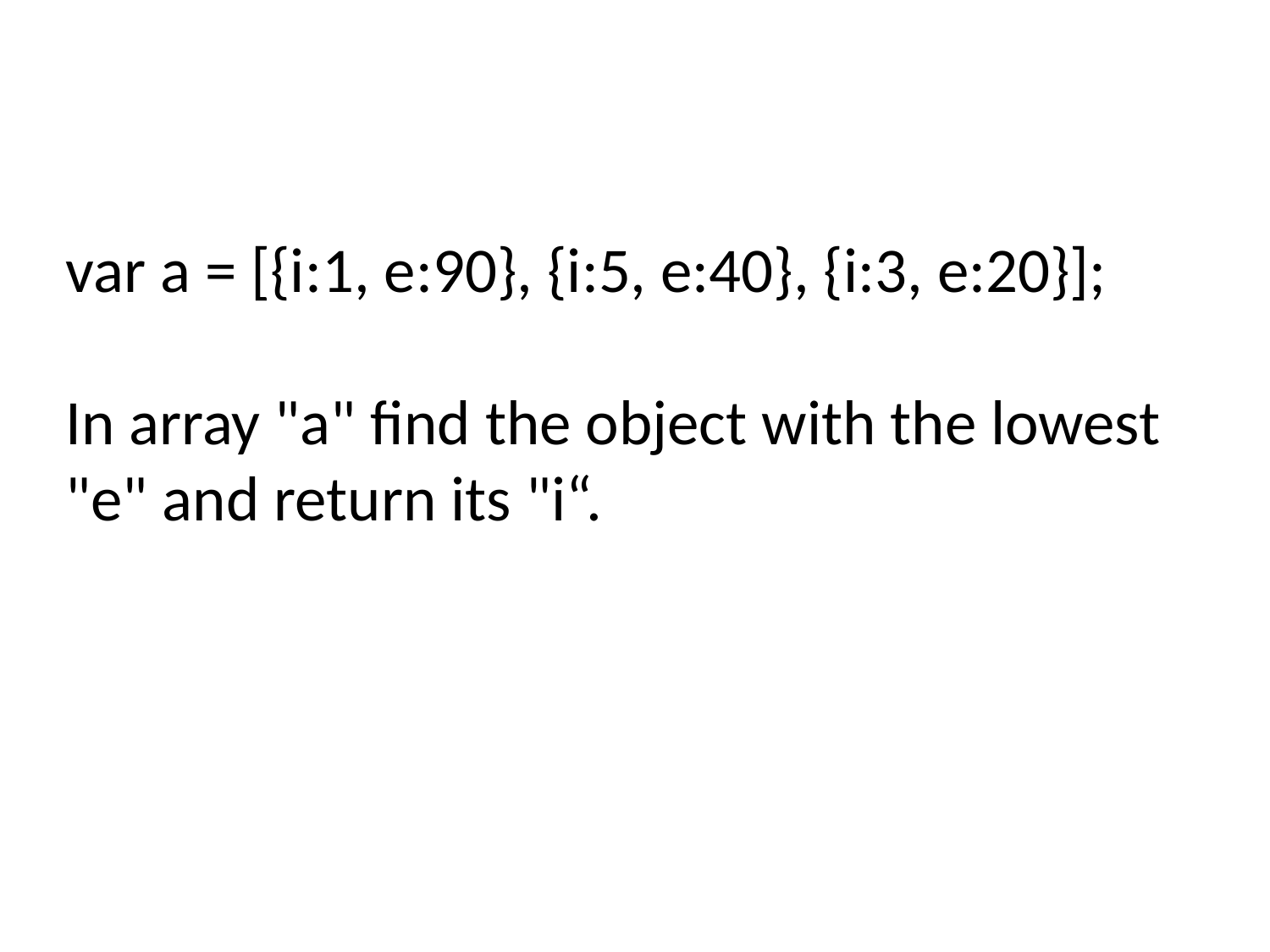

# var a = [{i:1, e:90}, {i:5, e:40}, {i:3, e:20}];   In array "a" find the object with the lowest "e" and return its "i“.